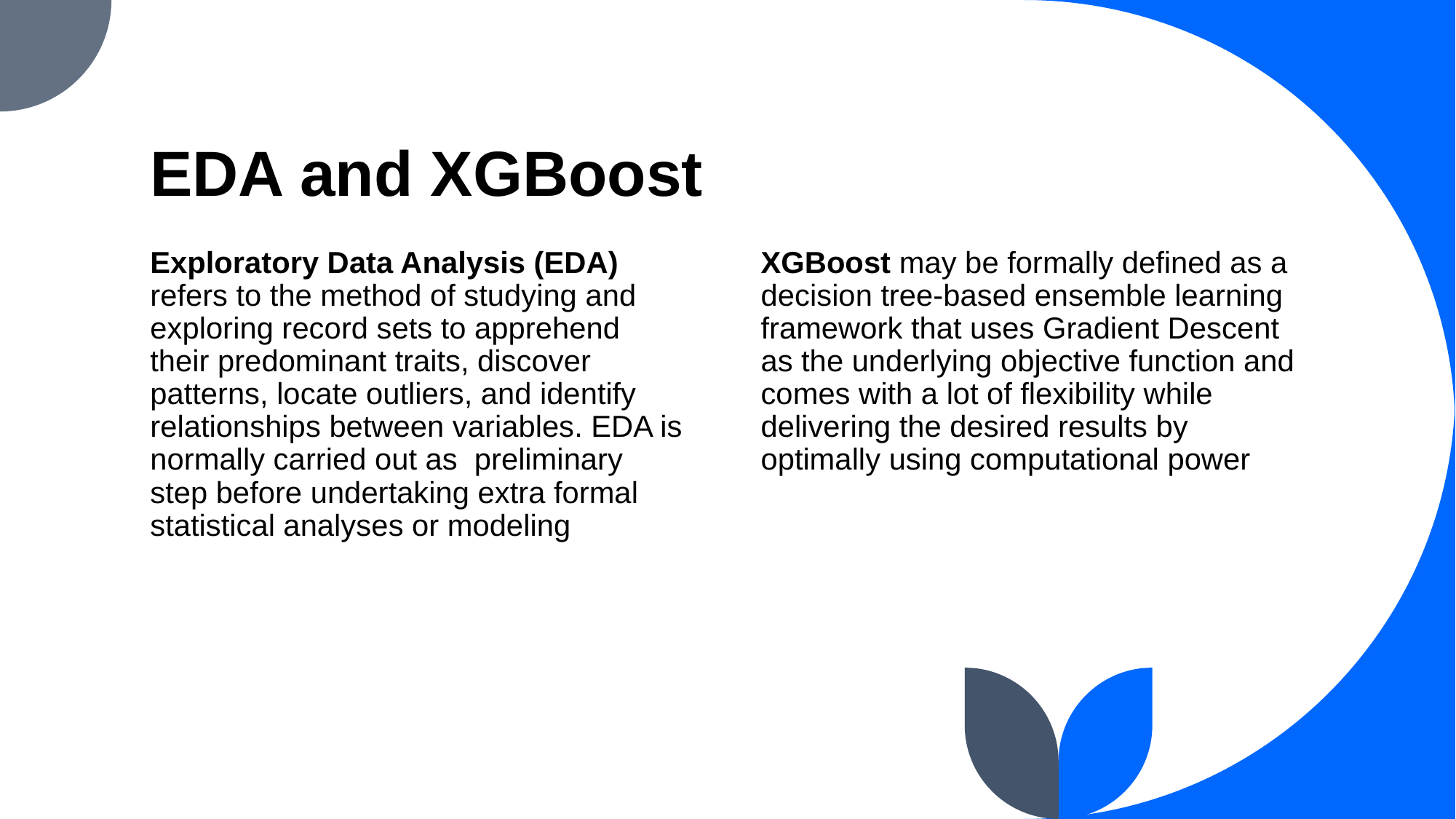

# EDA and XGBoost
Exploratory Data Analysis (EDA) refers to the method of studying and exploring record sets to apprehend their predominant traits, discover patterns, locate outliers, and identify relationships between variables. EDA is normally carried out as  preliminary step before undertaking extra formal statistical analyses or modeling
XGBoost may be formally defined as a decision tree-based ensemble learning framework that uses Gradient Descent as the underlying objective function and comes with a lot of flexibility while delivering the desired results by optimally using computational power